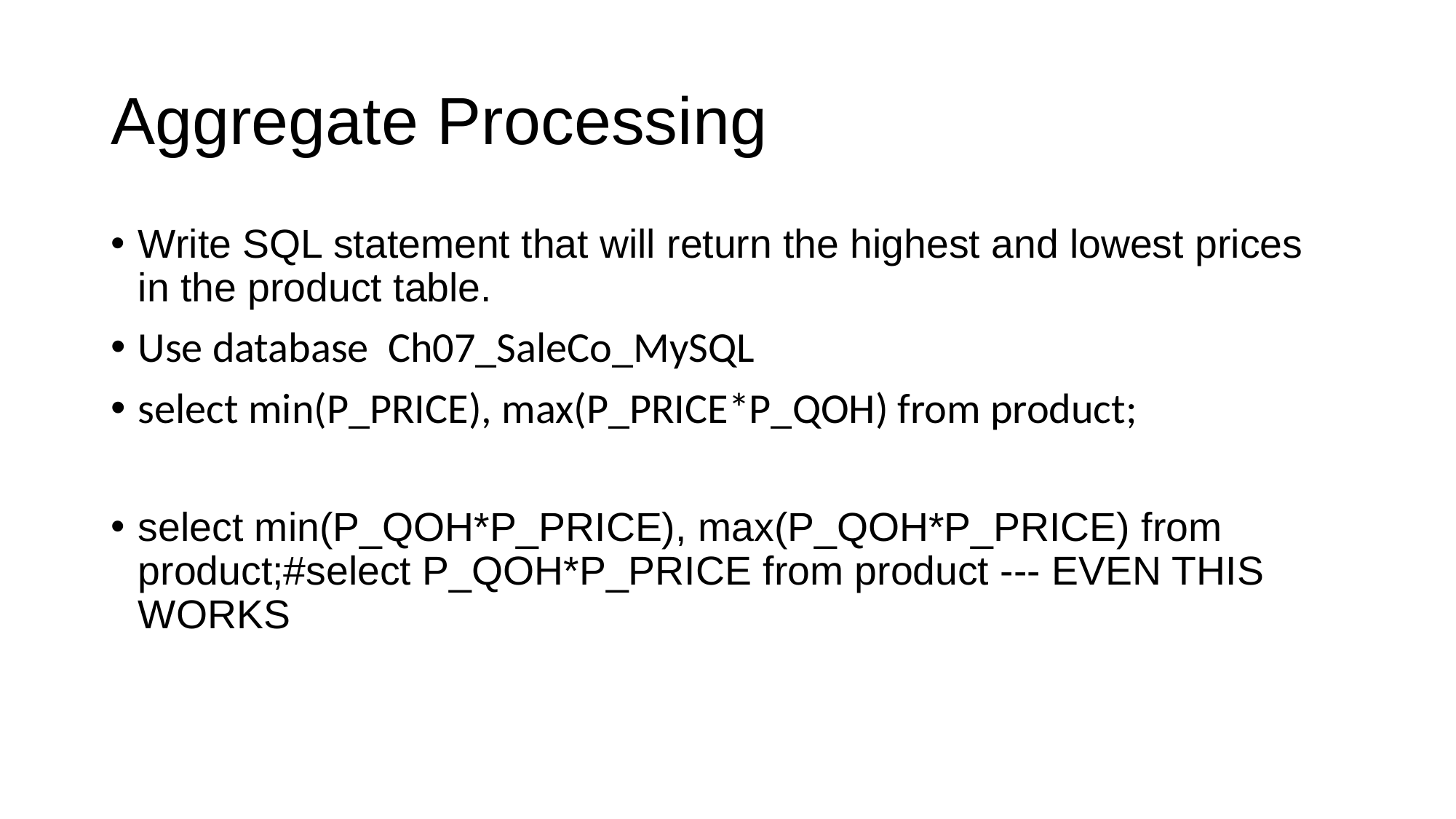

# Aggregate Processing
Write SQL statement that will return the highest and lowest prices in the product table.
Use database  Ch07_SaleCo_MySQL
select min(P_PRICE), max(P_PRICE*P_QOH) from product;

select min(P_QOH*P_PRICE), max(P_QOH*P_PRICE) from product;#select P_QOH*P_PRICE from product --- EVEN THIS WORKS